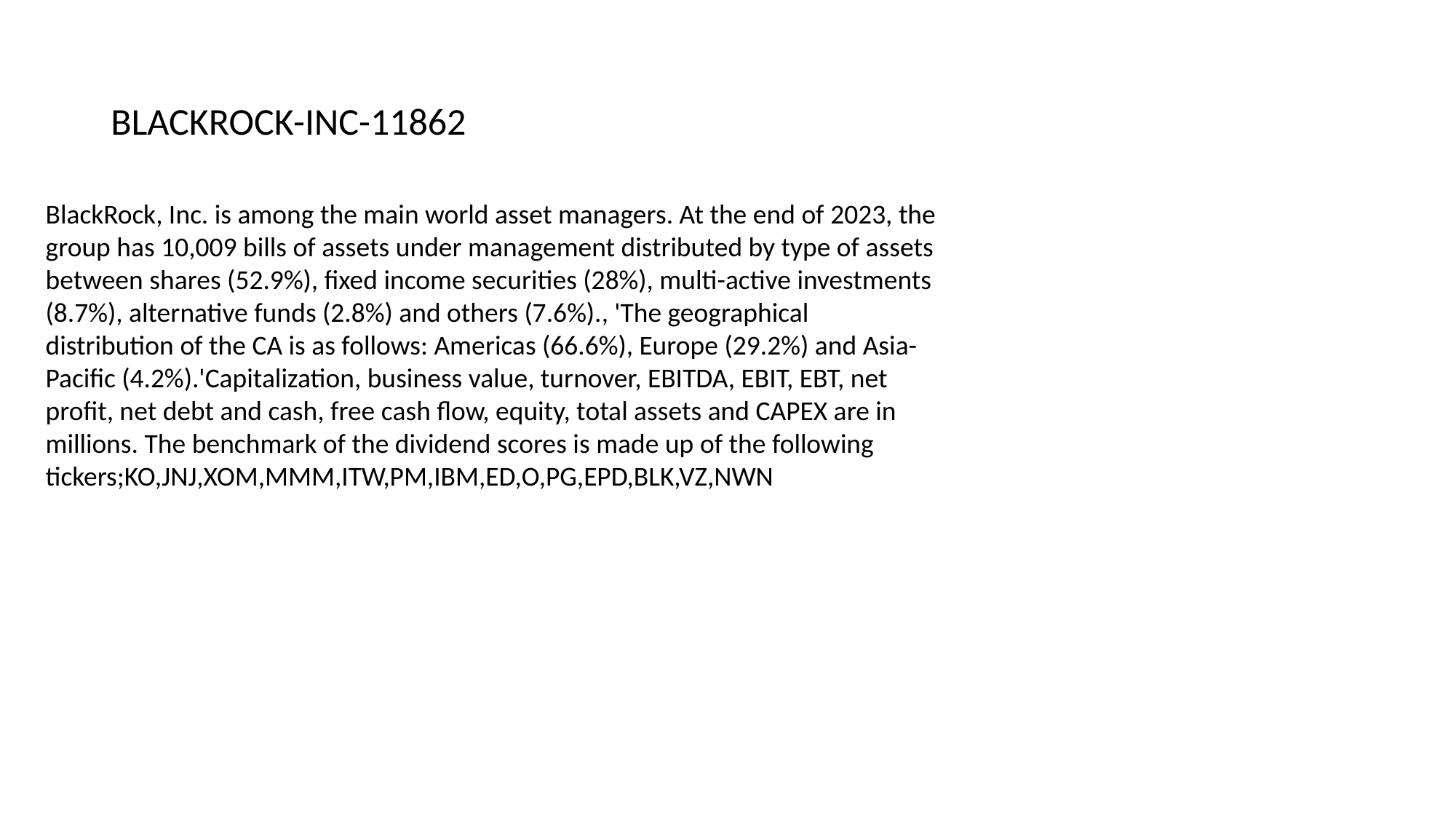

# BLACKROCK-INC-11862
BlackRock, Inc. is among the main world asset managers. At the end of 2023, the
group has 10,009 bills of assets under management distributed by type of assets
between shares (52.9%), fixed income securities (28%), multi-active investments
(8.7%), alternative funds (2.8%) and others (7.6%)., 'The geographical
distribution of the CA is as follows: Americas (66.6%), Europe (29.2%) and Asia-
Pacific (4.2%).'Capitalization, business value, turnover, EBITDA, EBIT, EBT, net
profit, net debt and cash, free cash flow, equity, total assets and CAPEX are in
millions. The benchmark of the dividend scores is made up of the following
tickers;KO,JNJ,XOM,MMM,ITW,PM,IBM,ED,O,PG,EPD,BLK,VZ,NWN